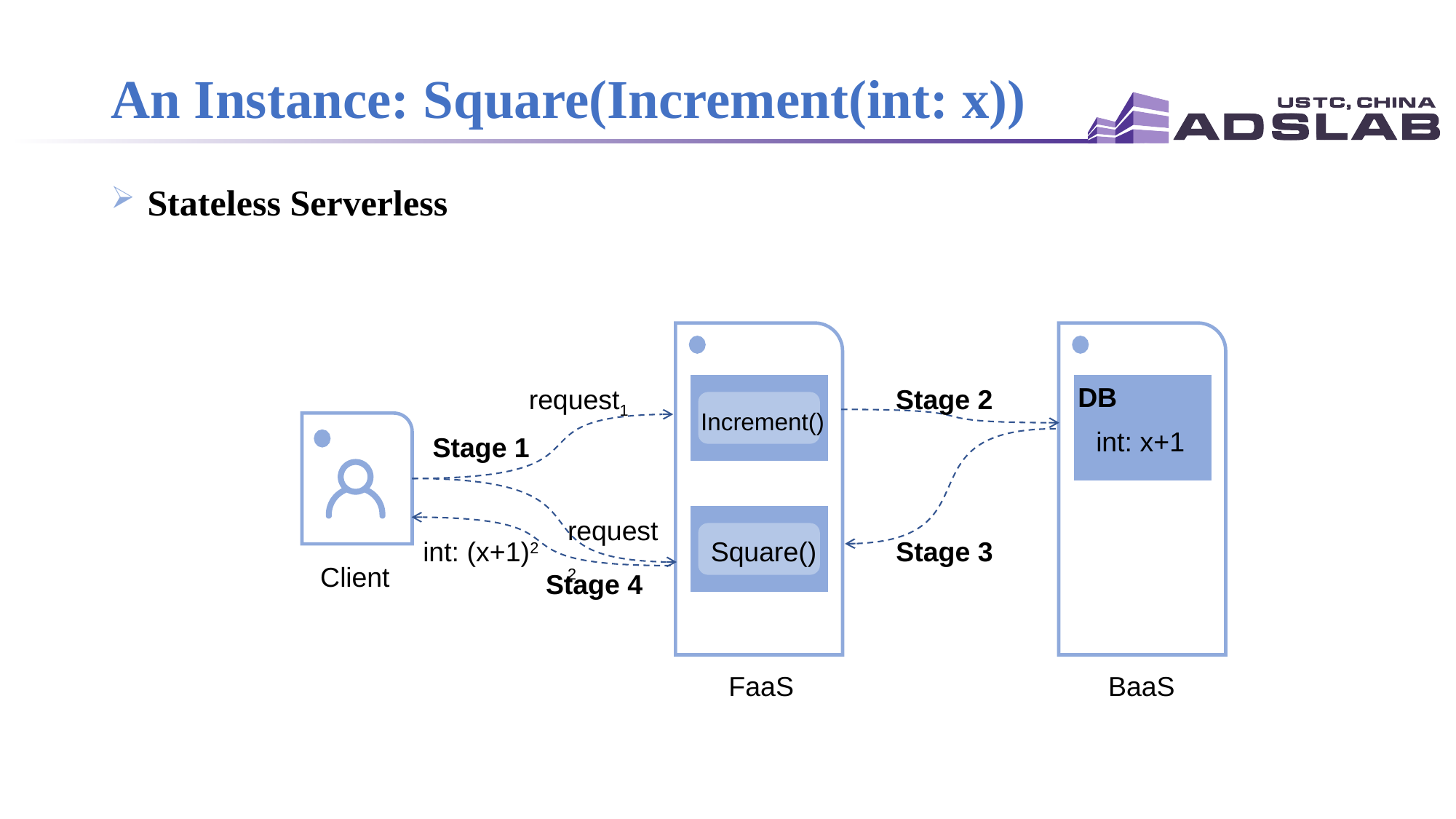

# An Instance: Square(Increment(int: x))
 Stateless Serverless

DB
request1

Stage 2

 Increment()

int: x+1
Stage 1

request2

int: (x+1)2
Square()
Stage 3
 Client
Stage 4
FaaS
BaaS